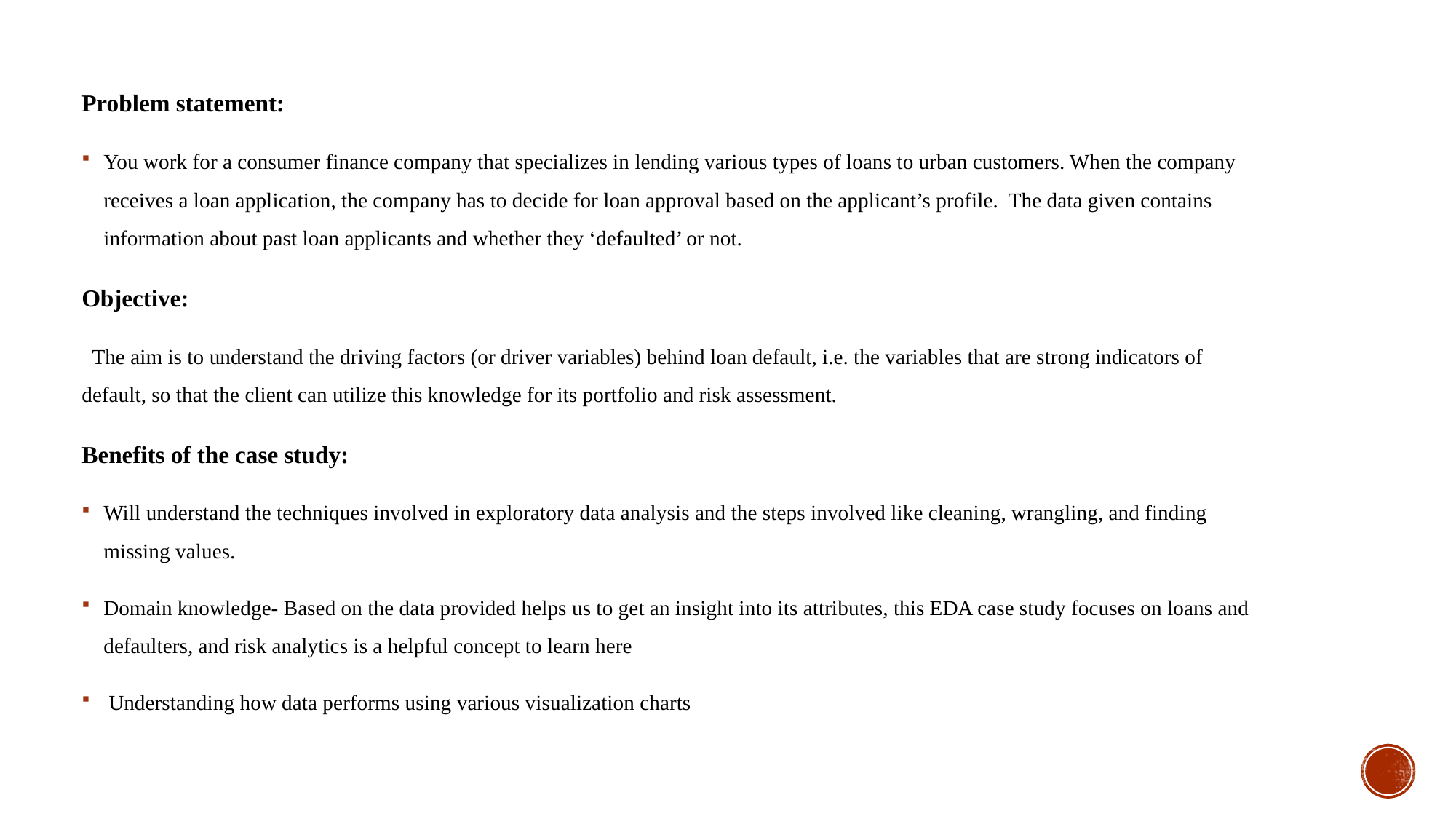

Problem statement:
You work for a consumer finance company that specializes in lending various types of loans to urban customers. When the company receives a loan application, the company has to decide for loan approval based on the applicant’s profile.  The data given contains information about past loan applicants and whether they ‘defaulted’ or not.
Objective:
  The aim is to understand the driving factors (or driver variables) behind loan default, i.e. the variables that are strong indicators of default, so that the client can utilize this knowledge for its portfolio and risk assessment.
Benefits of the case study:
Will understand the techniques involved in exploratory data analysis and the steps involved like cleaning, wrangling, and finding missing values.
Domain knowledge- Based on the data provided helps us to get an insight into its attributes, this EDA case study focuses on loans and defaulters, and risk analytics is a helpful concept to learn here
 Understanding how data performs using various visualization charts